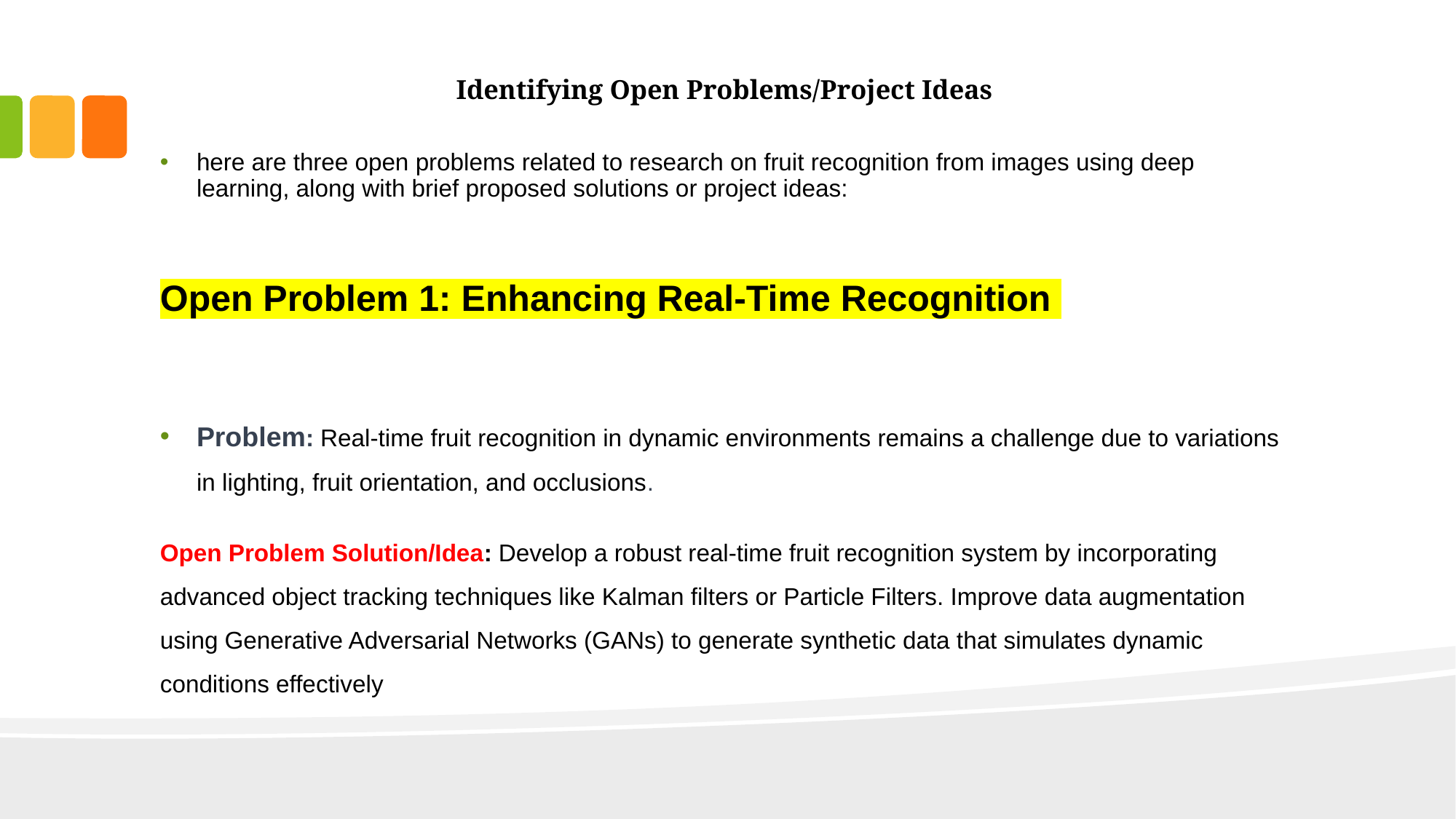

# Identifying Open Problems/Project Ideas
here are three open problems related to research on fruit recognition from images using deep learning, along with brief proposed solutions or project ideas:

Open Problem 1: Enhancing Real-Time Recognition

Problem: Real-time fruit recognition in dynamic environments remains a challenge due to variations in lighting, fruit orientation, and occlusions.
Open Problem Solution/Idea: Develop a robust real-time fruit recognition system by incorporating advanced object tracking techniques like Kalman filters or Particle Filters. Improve data augmentation using Generative Adversarial Networks (GANs) to generate synthetic data that simulates dynamic conditions effectively